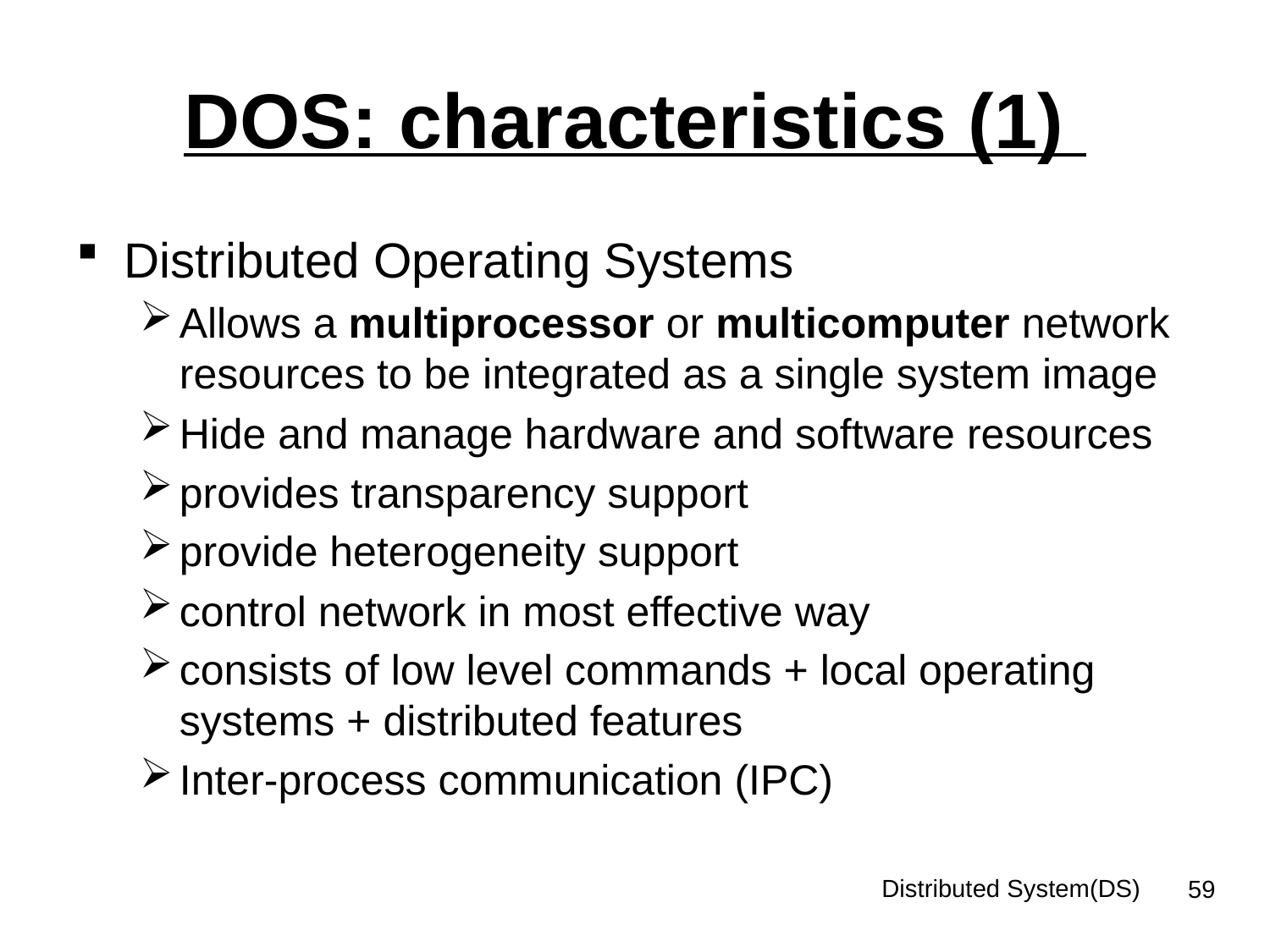

# DOS: characteristics (1)
Distributed Operating Systems
Allows a multiprocessor or multicomputer network  resources to be integrated as a single system image
Hide and manage hardware and software resources
provides transparency support
provide heterogeneity support
control network in most effective way
consists of low level commands + local operating systems + distributed features
Inter-process communication (IPC)
Distributed System(DS)
59